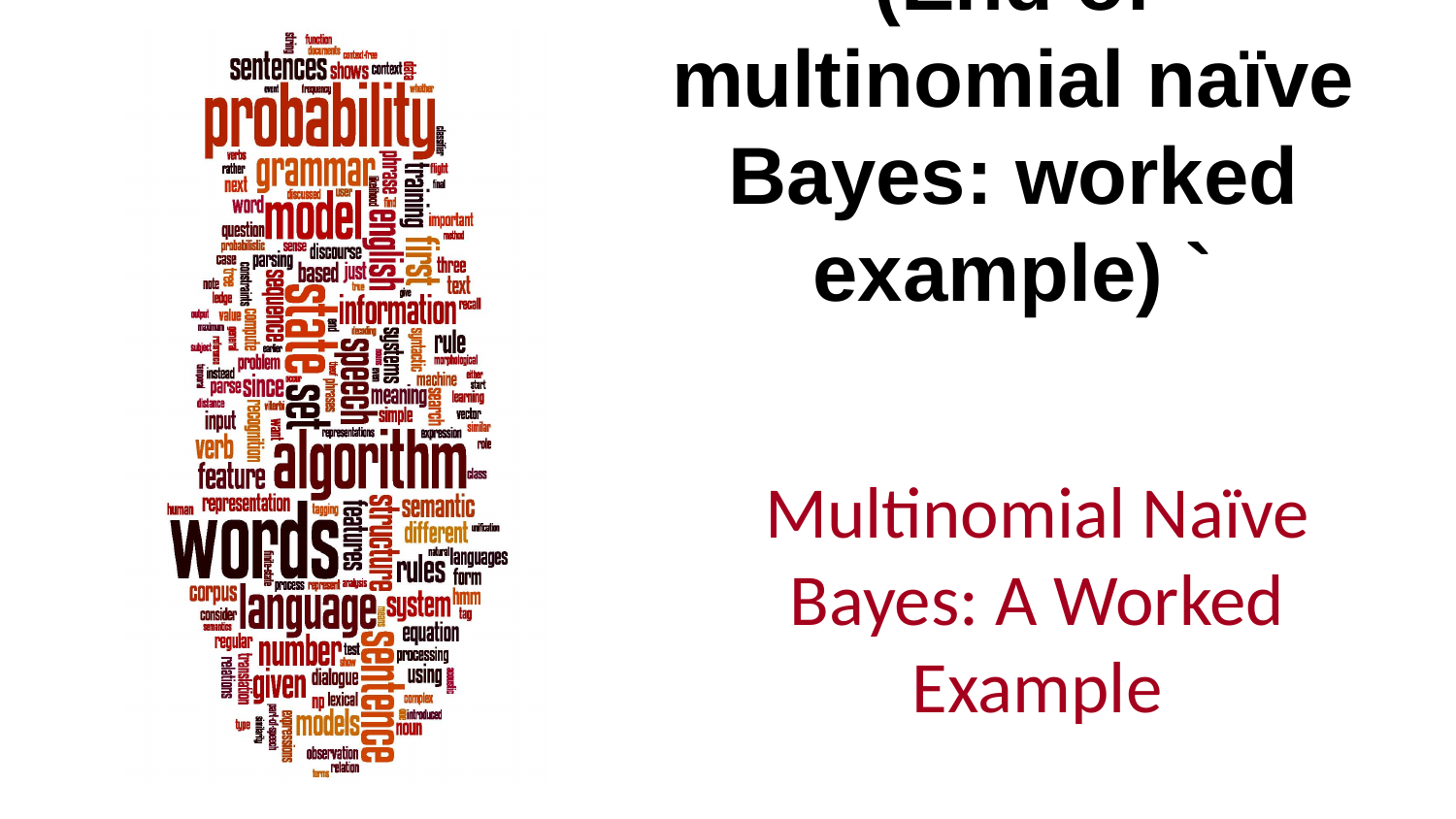

# Text Classification and Naïve Bayes (End of multinomial naïve Bayes: worked example) `
Multinomial Naïve Bayes: A Worked Example